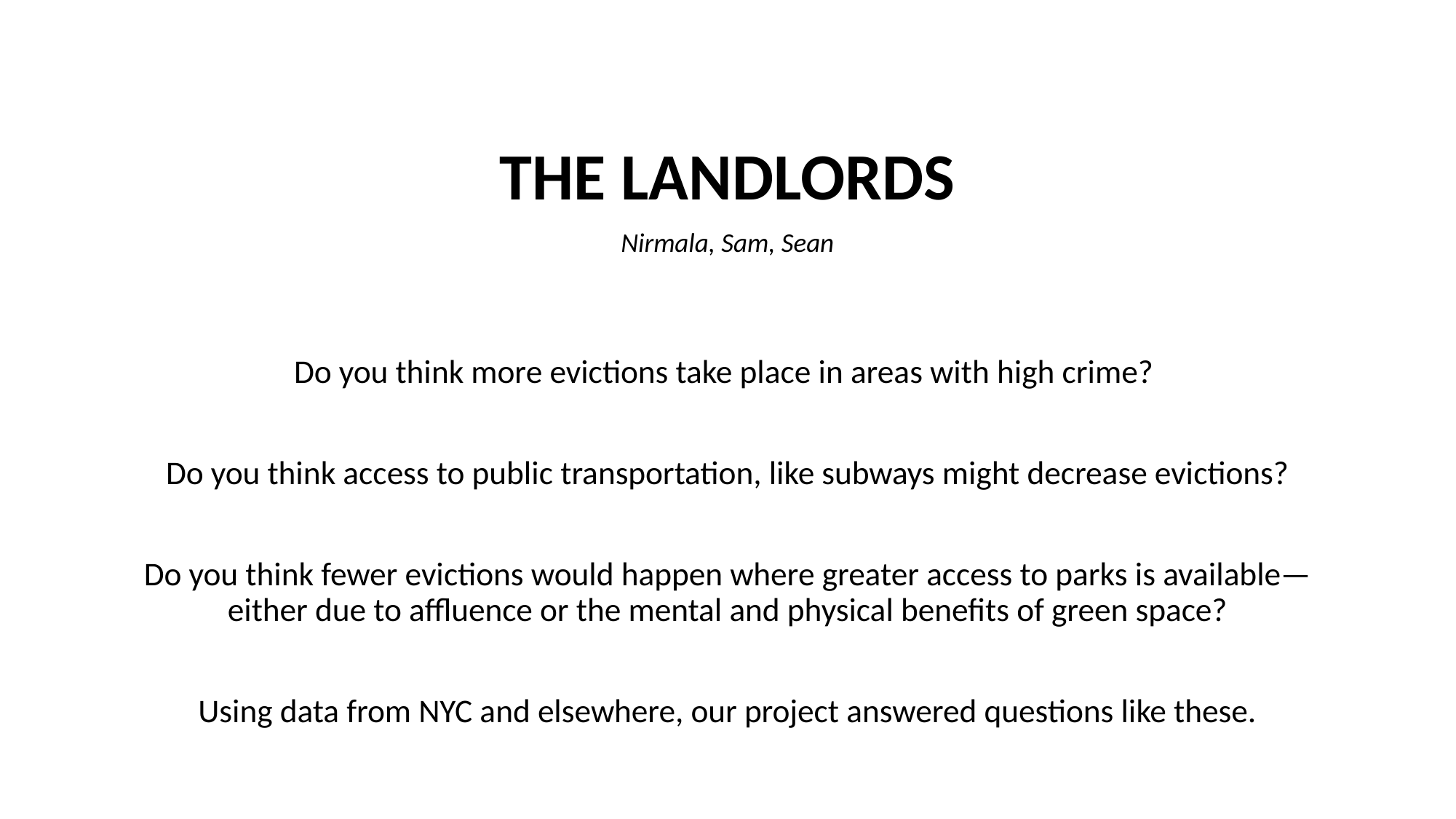

THE LANDLORDS
Nirmala, Sam, Sean

Do you think more evictions take place in areas with high crime?

Do you think access to public transportation, like subways might decrease evictions?

Do you think fewer evictions would happen where greater access to parks is available—either due to affluence or the mental and physical benefits of green space?

Using data from NYC and elsewhere, our project answered questions like these.